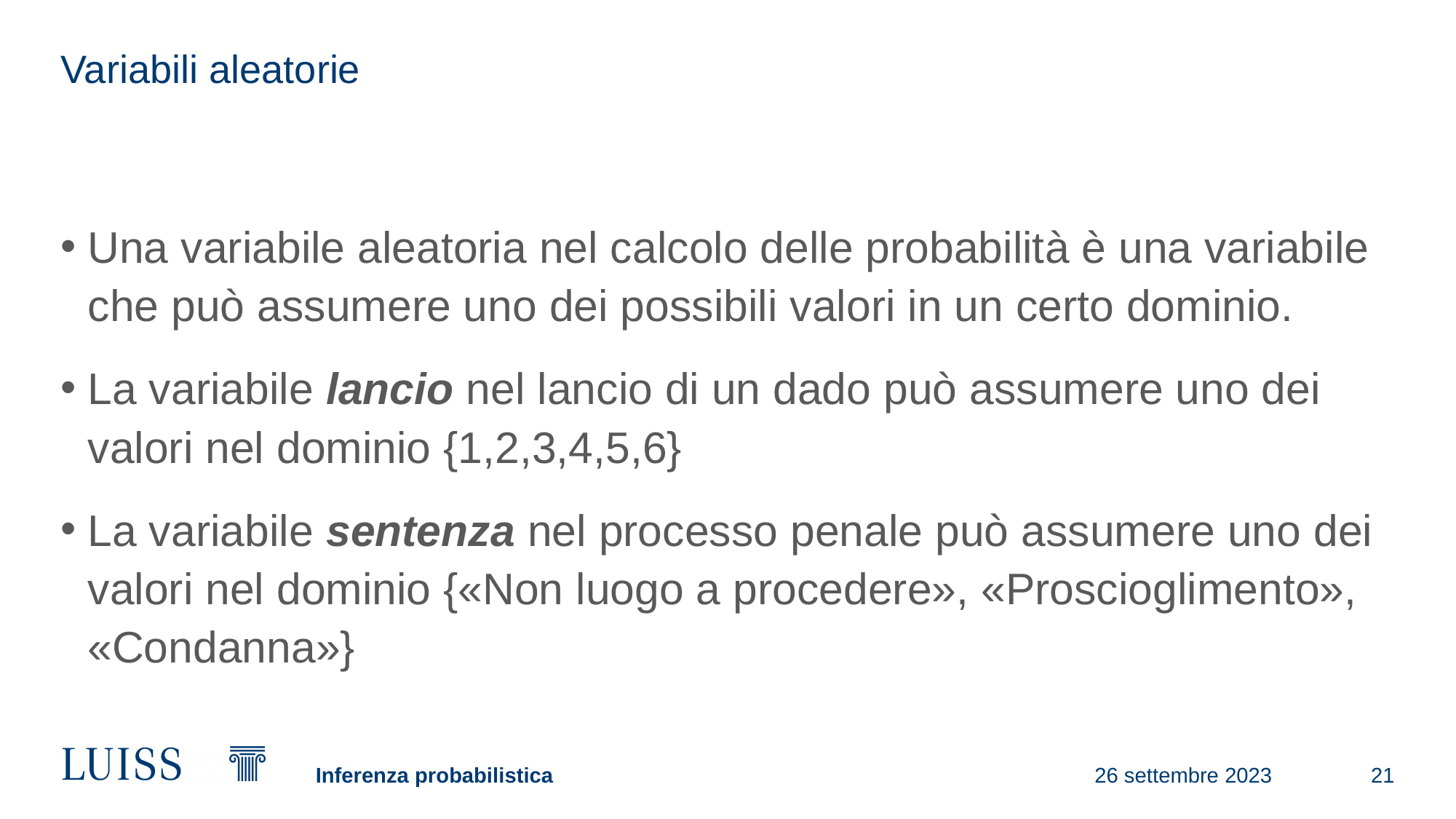

# Variabili aleatorie
Una variabile aleatoria nel calcolo delle probabilità è una variabile che può assumere uno dei possibili valori in un certo dominio.
La variabile lancio nel lancio di un dado può assumere uno dei valori nel dominio {1,2,3,4,5,6}
La variabile sentenza nel processo penale può assumere uno dei valori nel dominio {«Non luogo a procedere», «Proscioglimento», «Condanna»}
Inferenza probabilistica
26 settembre 2023
21